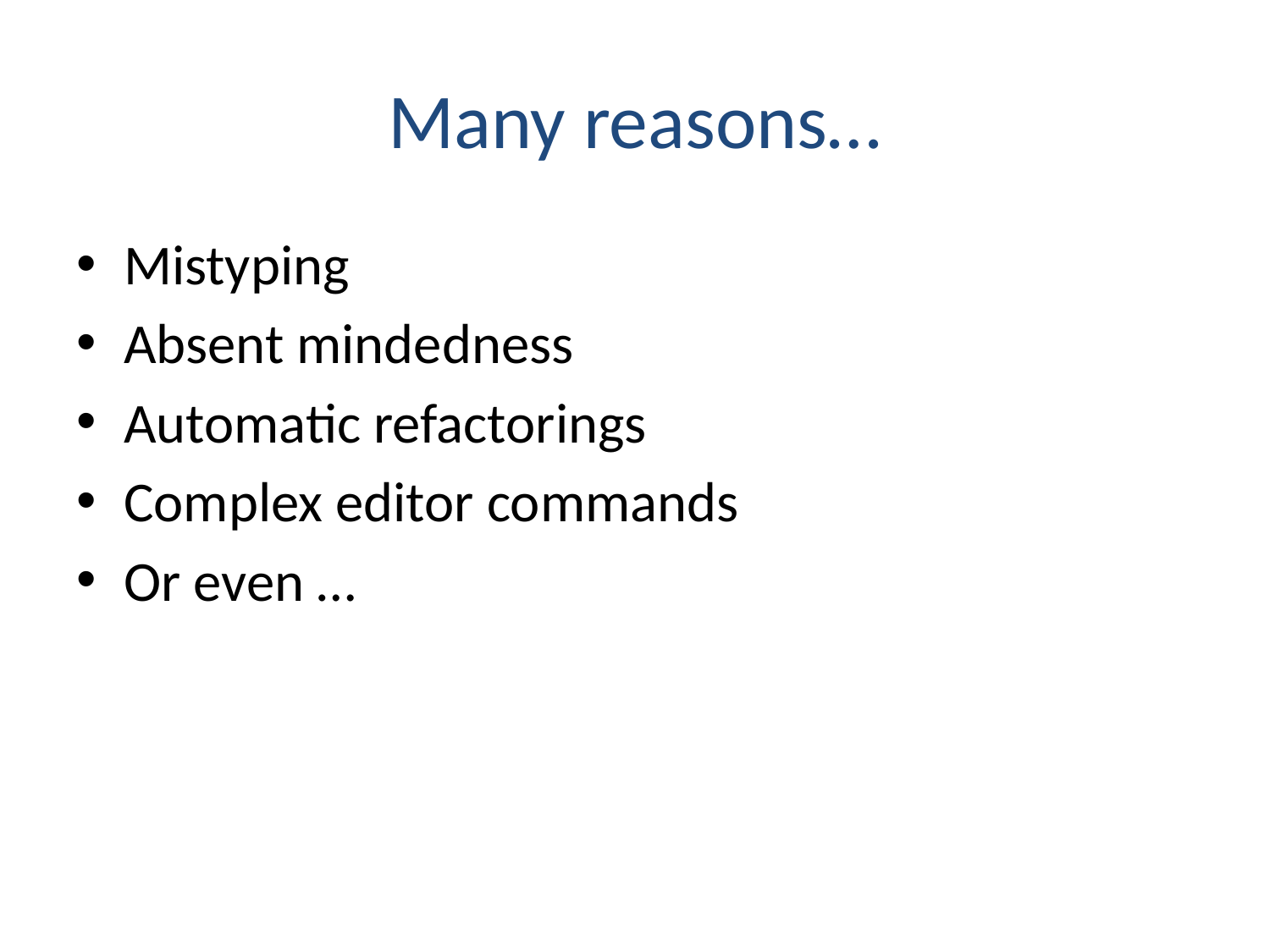

# Many reasons…
Mistyping
Absent mindedness
Automatic refactorings
Complex editor commands
Or even …